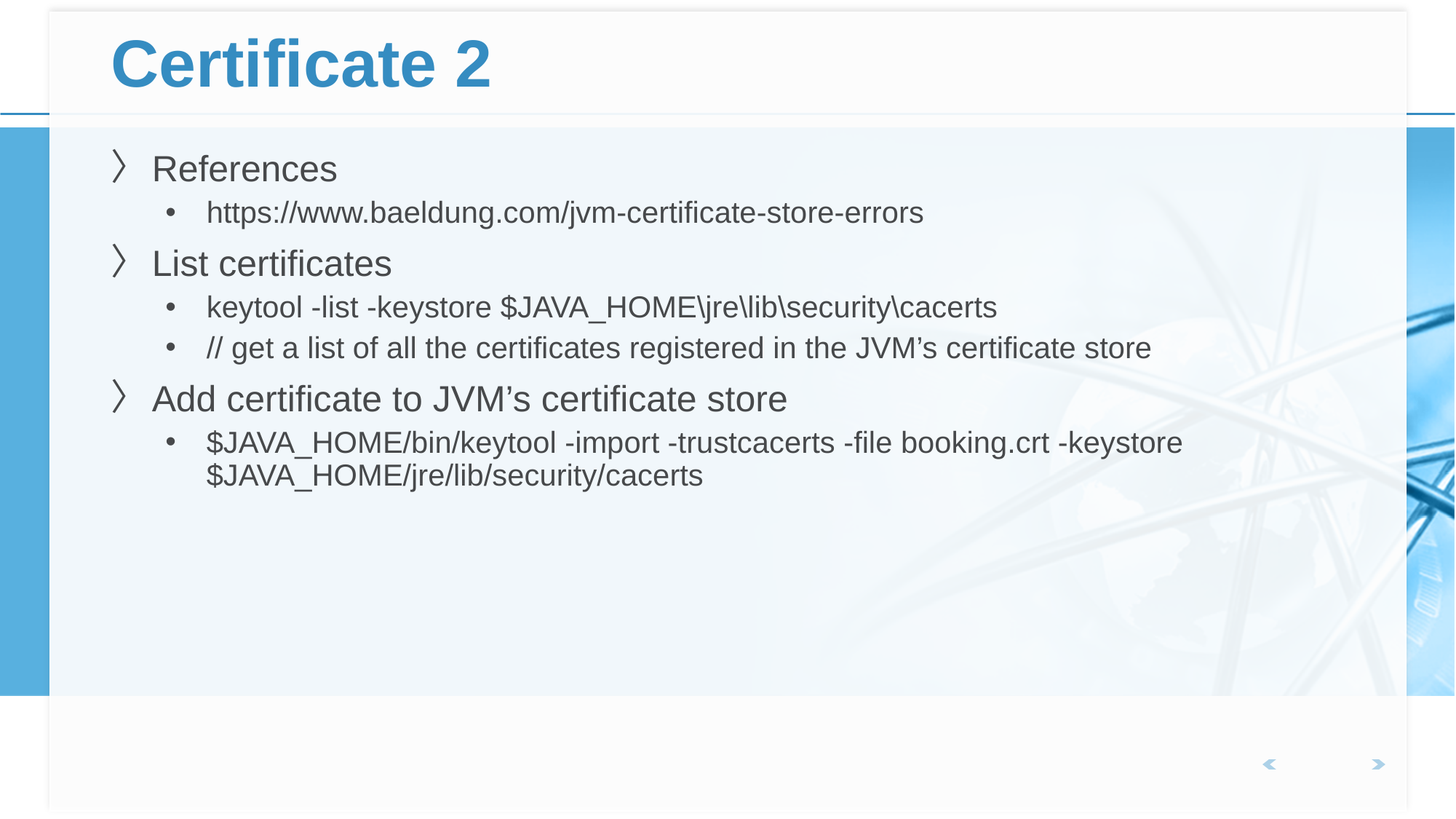

# Certificate 2
References
https://www.baeldung.com/jvm-certificate-store-errors
List certificates
keytool -list -keystore $JAVA_HOME\jre\lib\security\cacerts
// get a list of all the certificates registered in the JVM’s certificate store
Add certificate to JVM’s certificate store
$JAVA_HOME/bin/keytool -import -trustcacerts -file booking.crt -keystore $JAVA_HOME/jre/lib/security/cacerts